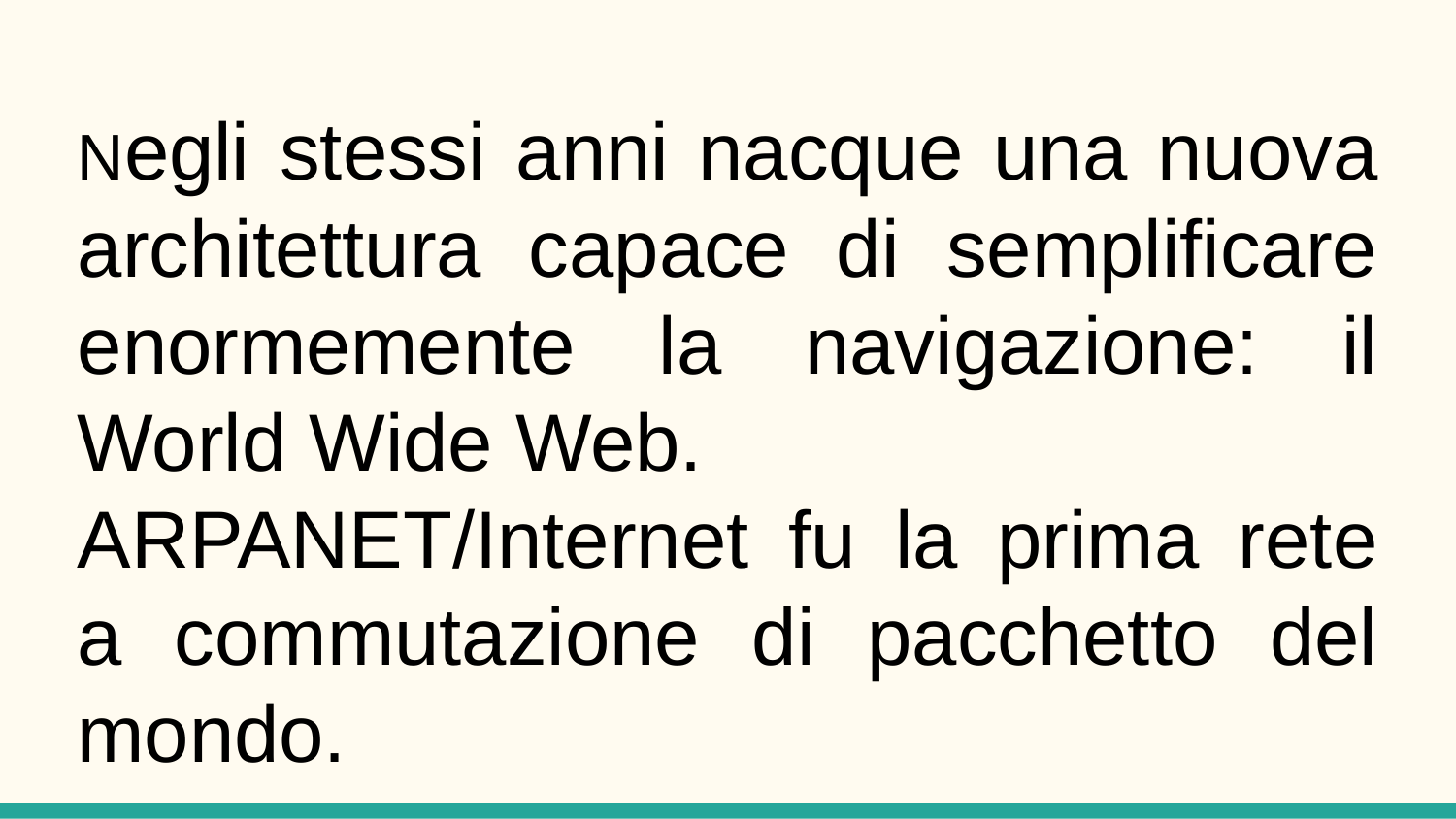

Negli stessi anni nacque una nuova architettura capace di semplificare enormemente la navigazione: il World Wide Web.
ARPANET/Internet fu la prima rete a commutazione di pacchetto del mondo.